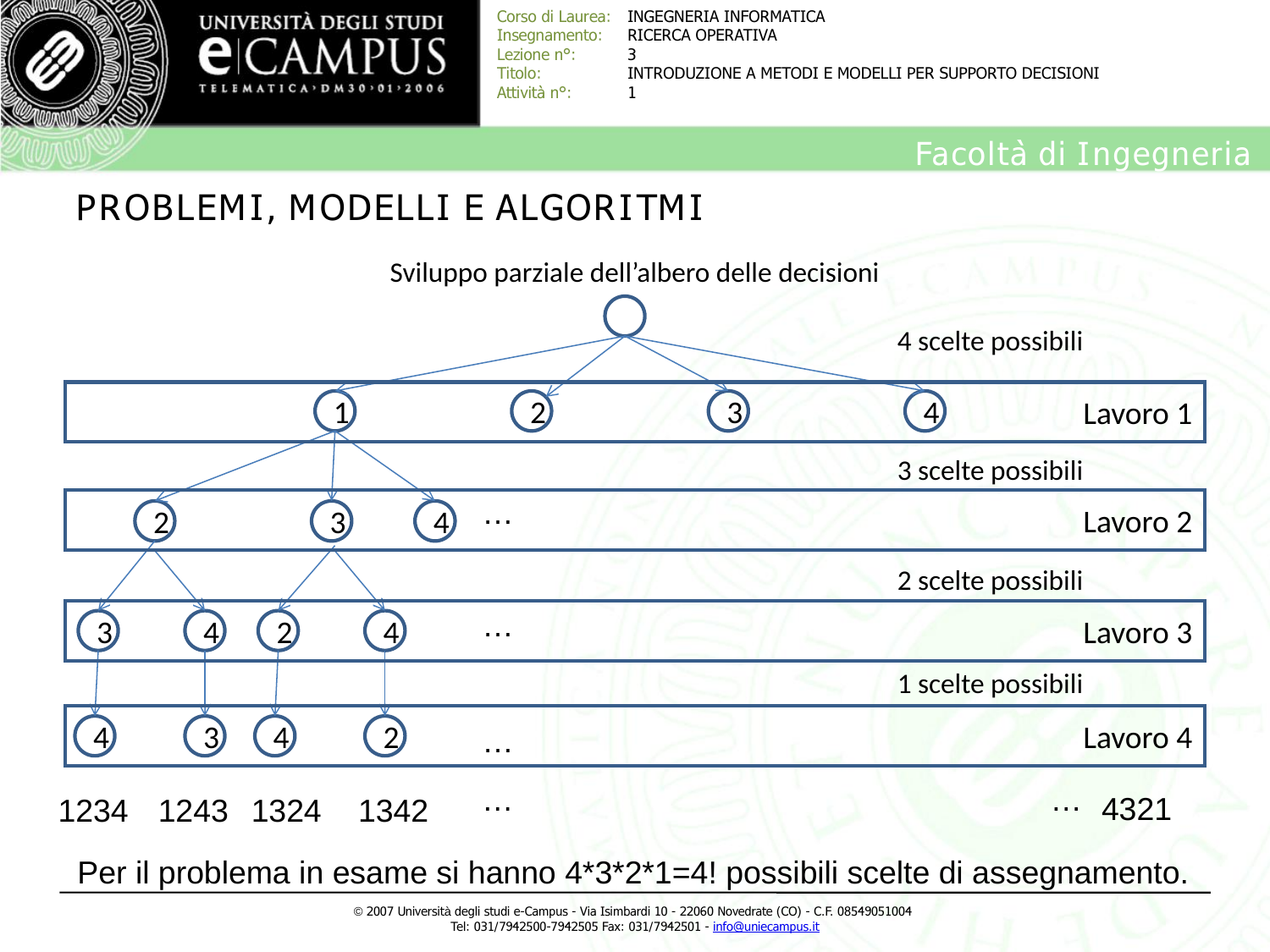

# PROBLEMI, MODELLI E ALGORITMI
Sviluppo parziale dell’albero delle decisioni

4 scelte possibili
Lavoro 1
1
2
3
4
3 scelte possibili
…
Lavoro 2
2
3
4
2 scelte possibili
…
Lavoro 3
3
4
2
4
1 scelte possibili
Lavoro 4
…
4
3
4
2
…
…
4321
1234
1243
1324
1342
Per il problema in esame si hanno 4*3*2*1=4! possibili scelte di assegnamento.